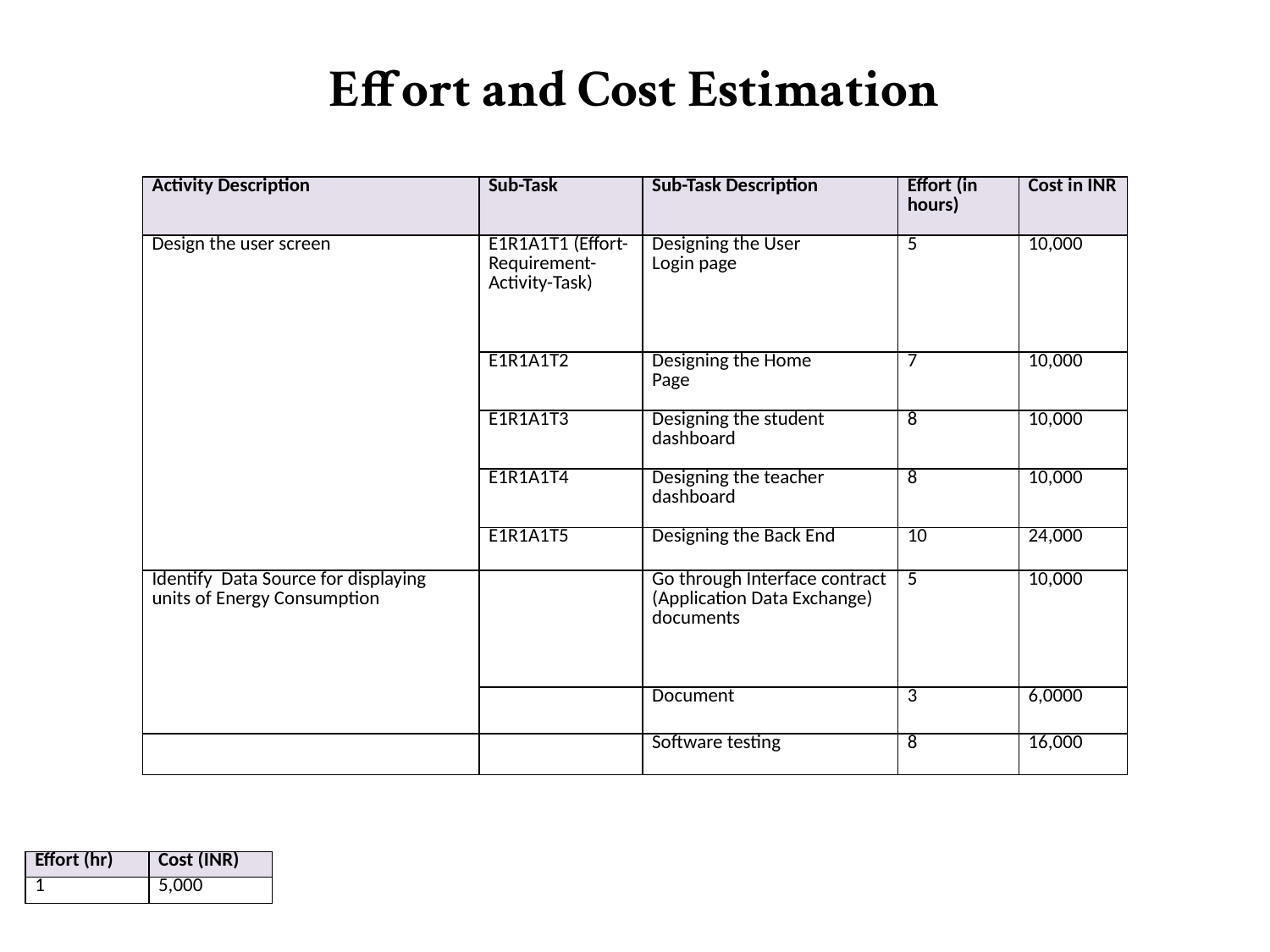

# Effort and Cost Estimation
| Activity Description | Sub-Task | Sub-Task Description | Effort (in hours) | Cost in INR |
| --- | --- | --- | --- | --- |
| Design the user screen | E1R1A1T1 (Effort-Requirement-Activity-Task) | Designing the User Login page | 5 | 10,000 |
|  | E1R1A1T2 | Designing the Home Page | 7 | 10,000 |
|  | E1R1A1T3 | Designing the student dashboard | 8 | 10,000 |
|  | E1R1A1T4 | Designing the teacher dashboard | 8 | 10,000 |
|  | E1R1A1T5 | Designing the Back End | 10 | 24,000 |
| Identify Data Source for displaying units of Energy Consumption |  | Go through Interface contract (Application Data Exchange) documents | 5 | 10,000 |
|  |  | Document | 3 | 6,0000 |
|  |  | Software testing | 8 | 16,000 |
| Effort (hr) | Cost (INR) |
| --- | --- |
| 1 | 5,000 |